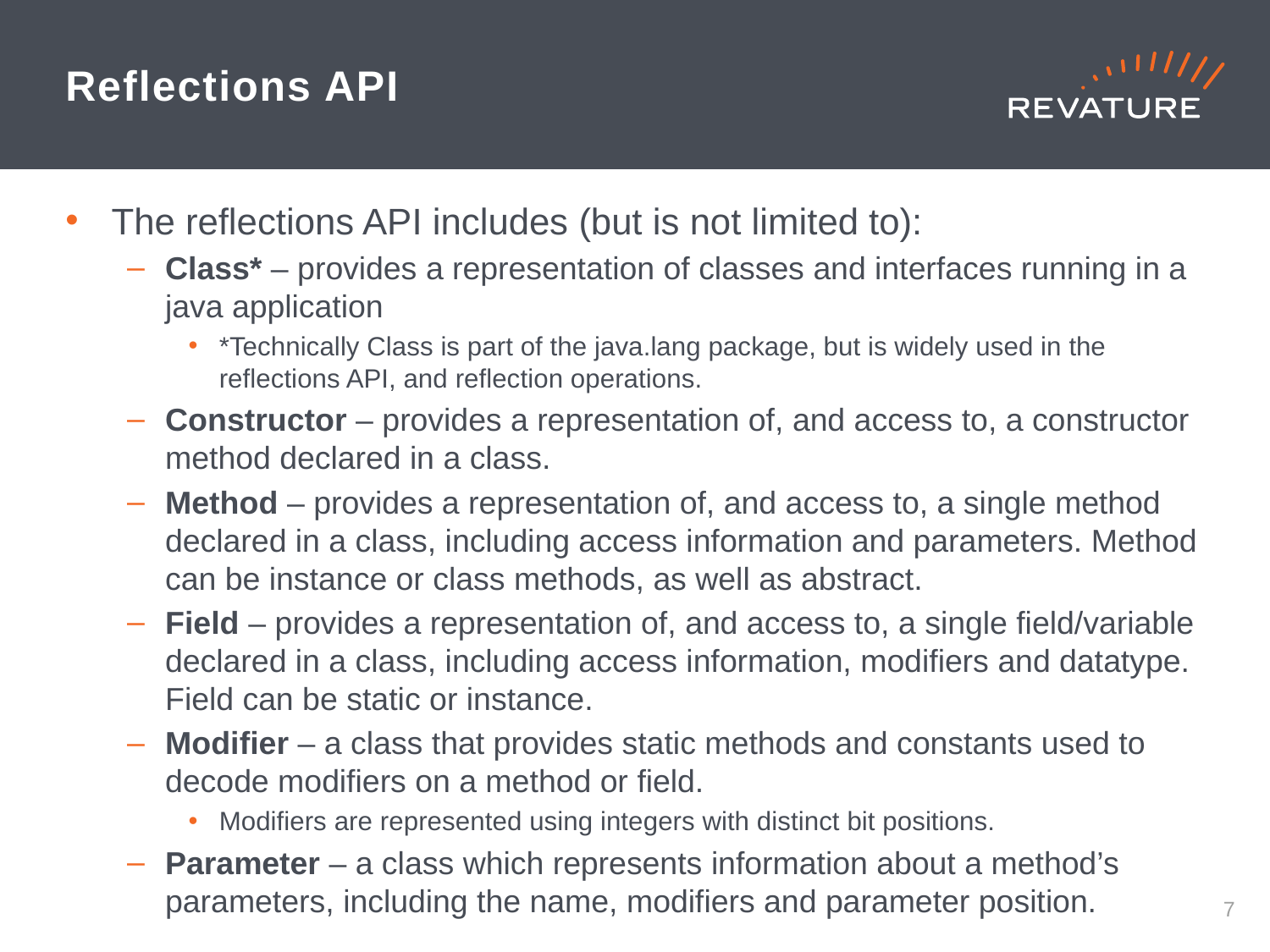

# Reflections API
The reflections API includes (but is not limited to):
Class* – provides a representation of classes and interfaces running in a java application
*Technically Class is part of the java.lang package, but is widely used in the reflections API, and reflection operations.
Constructor – provides a representation of, and access to, a constructor method declared in a class.
Method – provides a representation of, and access to, a single method declared in a class, including access information and parameters. Method can be instance or class methods, as well as abstract.
Field – provides a representation of, and access to, a single field/variable declared in a class, including access information, modifiers and datatype. Field can be static or instance.
Modifier – a class that provides static methods and constants used to decode modifiers on a method or field.
Modifiers are represented using integers with distinct bit positions.
Parameter – a class which represents information about a method’s parameters, including the name, modifiers and parameter position.
7